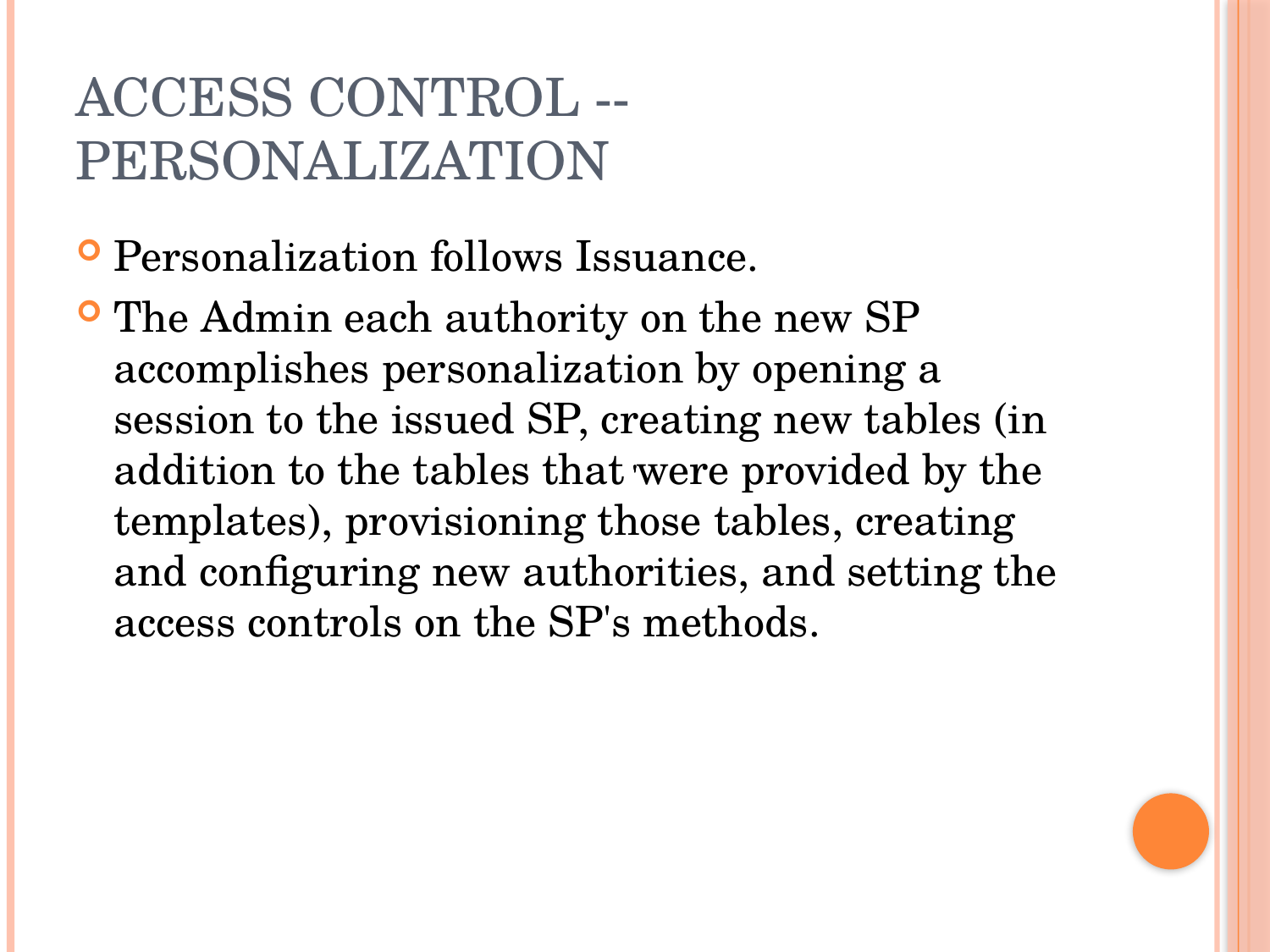

# Access Control -- Personalization
Personalization follows Issuance.
The Admin each authority on the new SP accomplishes personalization by opening a session to the issued SP, creating new tables (in addition to the tables that were provided by the templates), provisioning those tables, creating and configuring new authorities, and setting the access controls on the SP's methods.
'
'
'